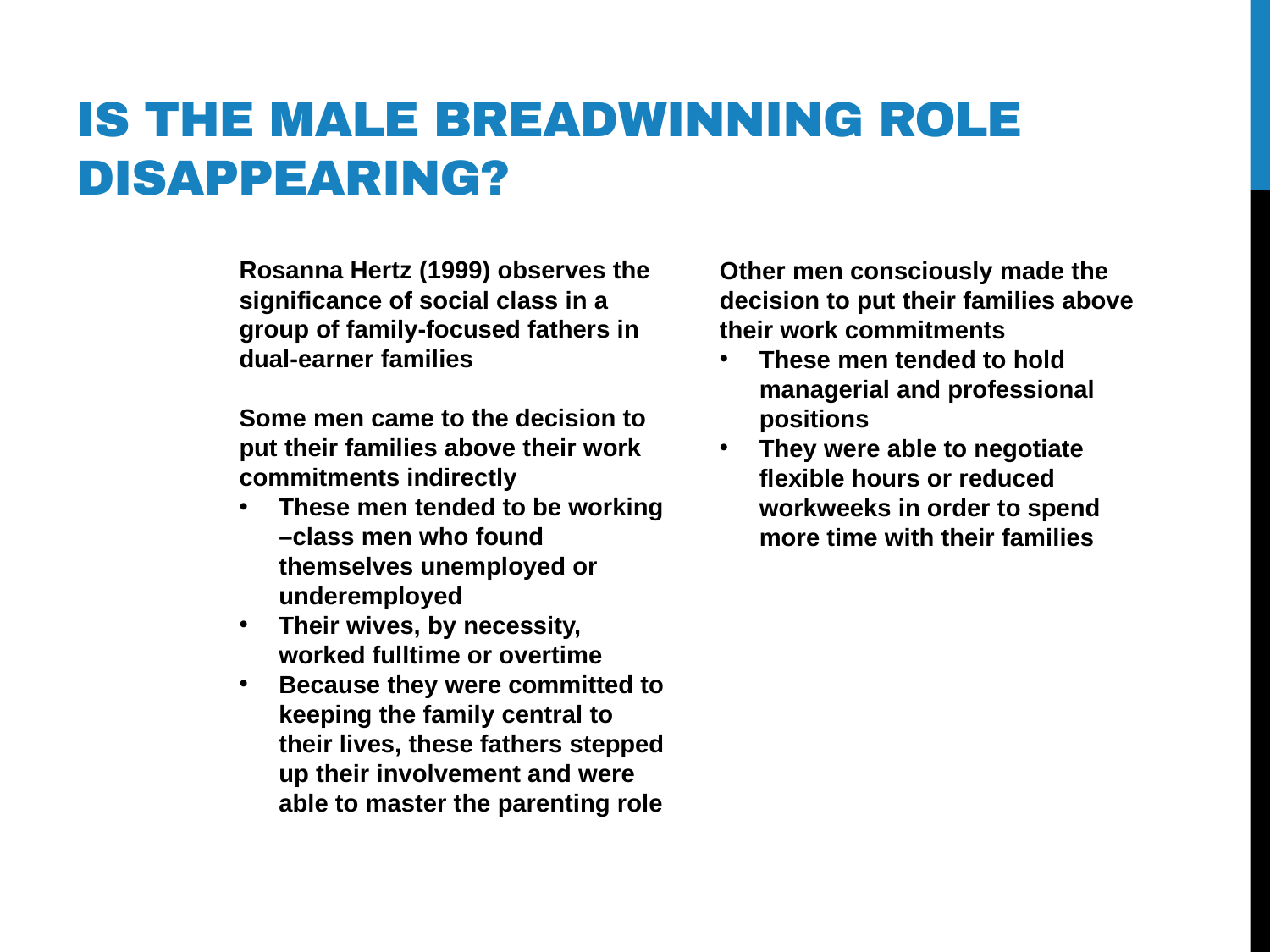

# Is the male breadwinning role disappearing?

Rosanna Hertz (1999) observes the significance of social class in a group of family-focused fathers in dual-earner families

Some men came to the decision to put their families above their work commitments indirectly
These men tended to be working –class men who found themselves unemployed or underemployed
Their wives, by necessity, worked fulltime or overtime
Because they were committed to keeping the family central to their lives, these fathers stepped up their involvement and were able to master the parenting role

Other men consciously made the decision to put their families above their work commitments
These men tended to hold managerial and professional positions
They were able to negotiate flexible hours or reduced workweeks in order to spend more time with their families